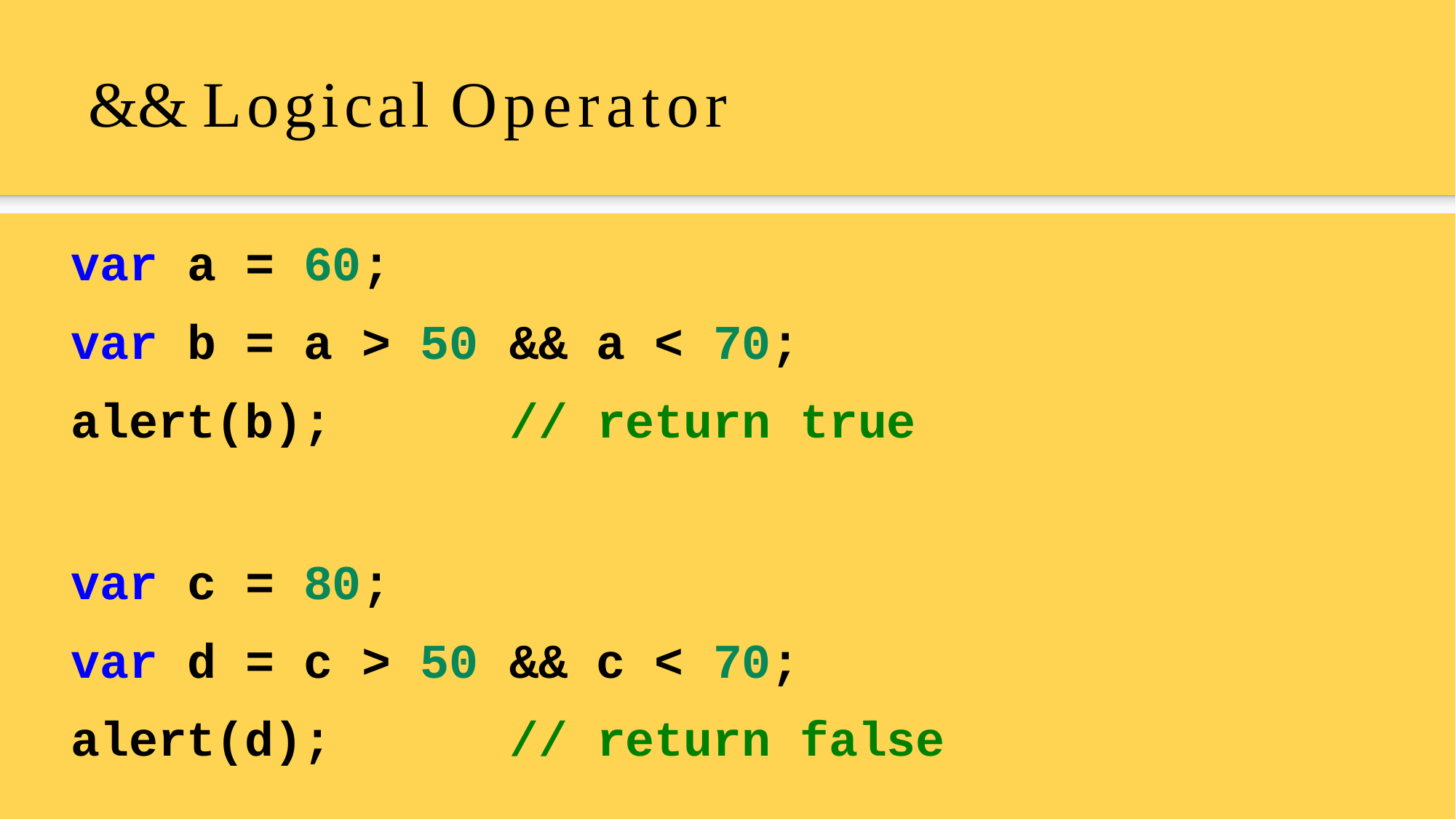

# && Logical Operator

var a = 60;
var b = a > 50	&& a < 70;  alert(b);	// return true

var c = 80;
var d = c > 50	&& c < 70;  alert(d);	// return false